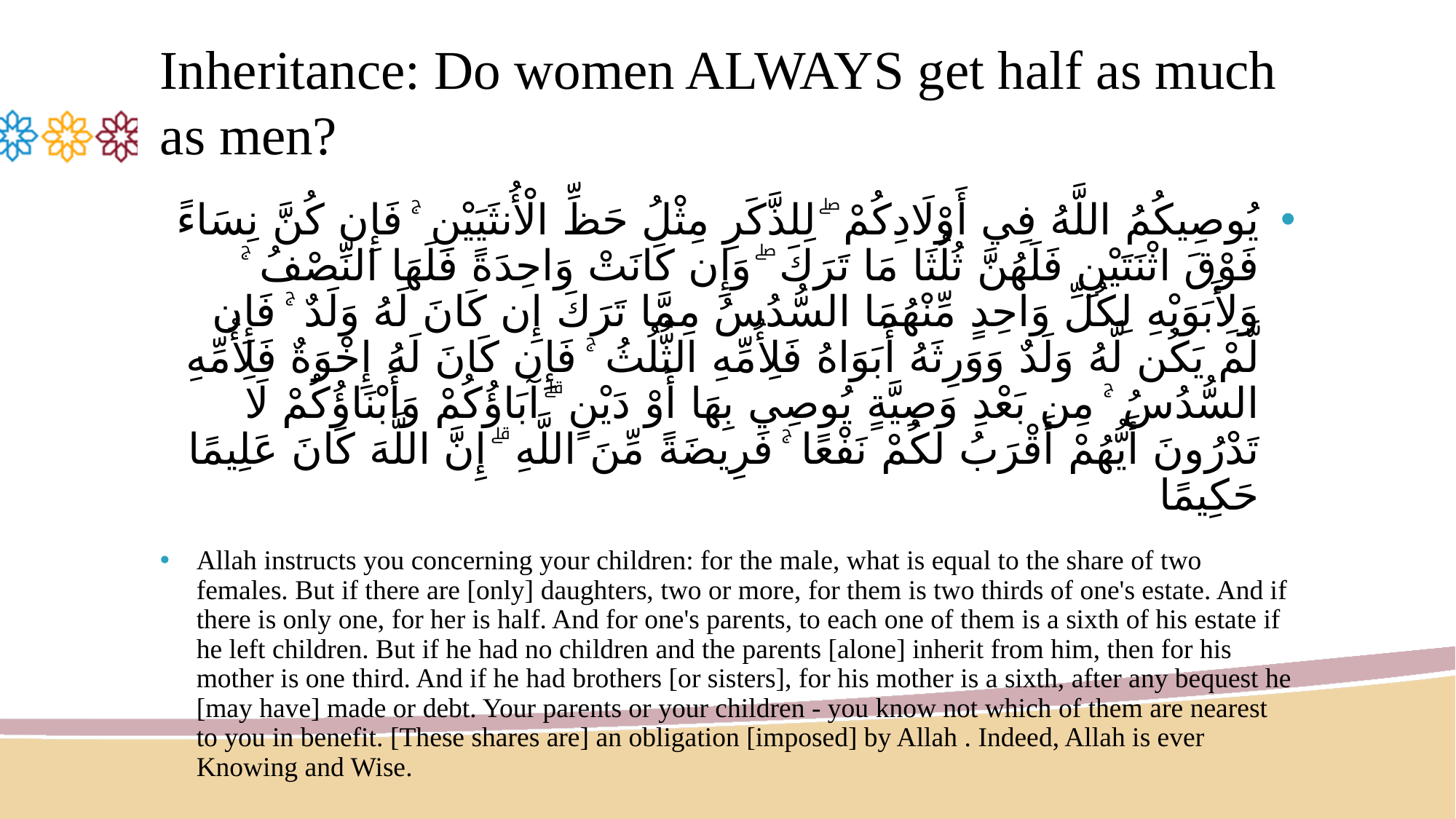

# Inheritance: Do women ALWAYS get half as much as men?
يُوصِيكُمُ اللَّهُ فِي أَوْلَادِكُمْ ۖ لِلذَّكَرِ مِثْلُ حَظِّ الْأُنثَيَيْنِ ۚ فَإِن كُنَّ نِسَاءً فَوْقَ اثْنَتَيْنِ فَلَهُنَّ ثُلُثَا مَا تَرَكَ ۖ وَإِن كَانَتْ وَاحِدَةً فَلَهَا النِّصْفُ ۚ وَلِأَبَوَيْهِ لِكُلِّ وَاحِدٍ مِّنْهُمَا السُّدُسُ مِمَّا تَرَكَ إِن كَانَ لَهُ وَلَدٌ ۚ فَإِن لَّمْ يَكُن لَّهُ وَلَدٌ وَوَرِثَهُ أَبَوَاهُ فَلِأُمِّهِ الثُّلُثُ ۚ فَإِن كَانَ لَهُ إِخْوَةٌ فَلِأُمِّهِ السُّدُسُ ۚ مِن بَعْدِ وَصِيَّةٍ يُوصِي بِهَا أَوْ دَيْنٍ ۗ آبَاؤُكُمْ وَأَبْنَاؤُكُمْ لَا تَدْرُونَ أَيُّهُمْ أَقْرَبُ لَكُمْ نَفْعًا ۚ فَرِيضَةً مِّنَ اللَّهِ ۗ إِنَّ اللَّهَ كَانَ عَلِيمًا حَكِيمًا
Allah instructs you concerning your children: for the male, what is equal to the share of two females. But if there are [only] daughters, two or more, for them is two thirds of one's estate. And if there is only one, for her is half. And for one's parents, to each one of them is a sixth of his estate if he left children. But if he had no children and the parents [alone] inherit from him, then for his mother is one third. And if he had brothers [or sisters], for his mother is a sixth, after any bequest he [may have] made or debt. Your parents or your children - you know not which of them are nearest to you in benefit. [These shares are] an obligation [imposed] by Allah . Indeed, Allah is ever Knowing and Wise.